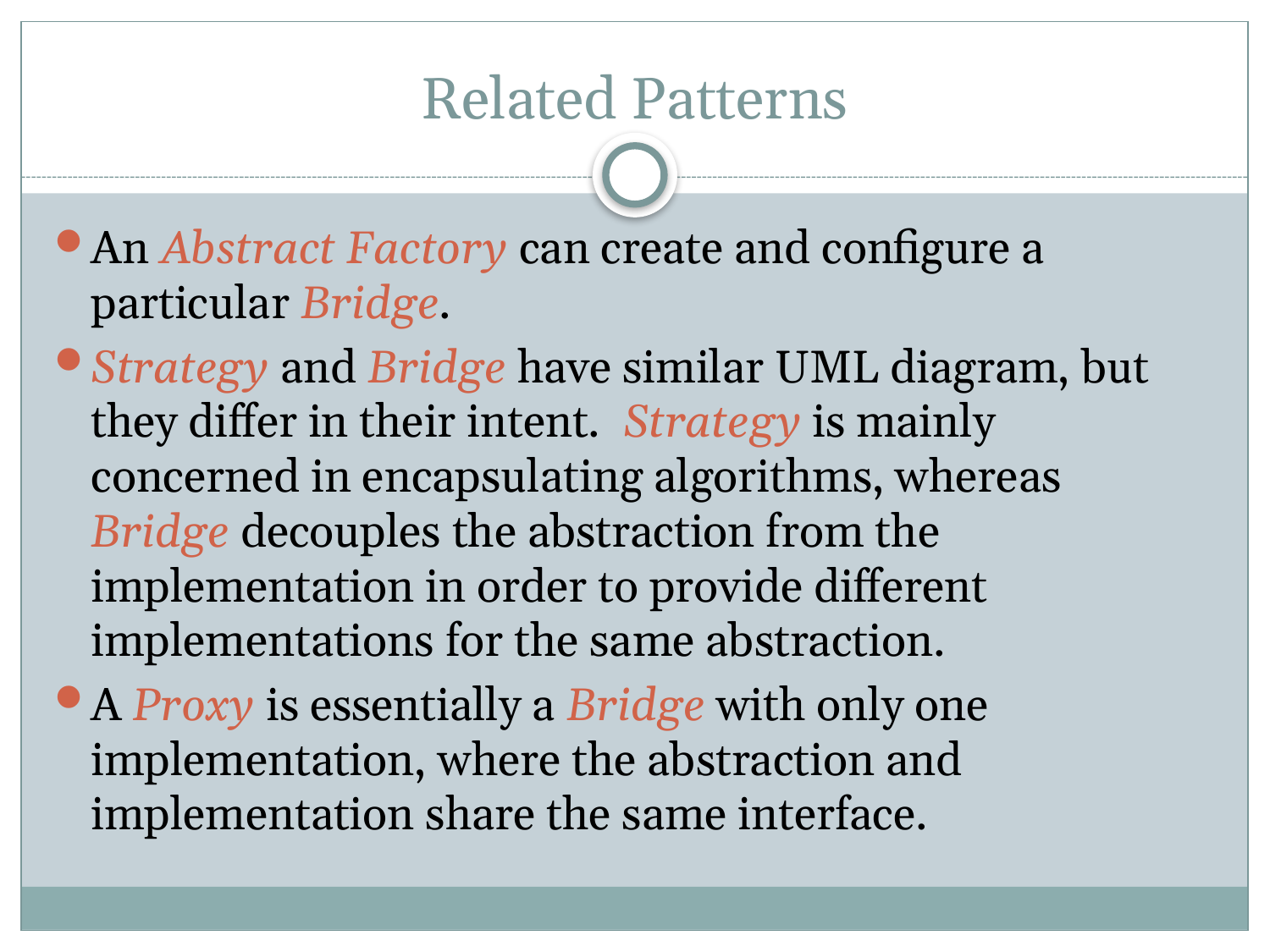

# Related Patterns
An Abstract Factory can create and configure a particular Bridge.
Strategy and Bridge have similar UML diagram, but they differ in their intent.  Strategy is mainly concerned in encapsulating algorithms, whereas Bridge decouples the abstraction from the implementation in order to provide different implementations for the same abstraction.
A Proxy is essentially a Bridge with only one implementation, where the abstraction and implementation share the same interface.